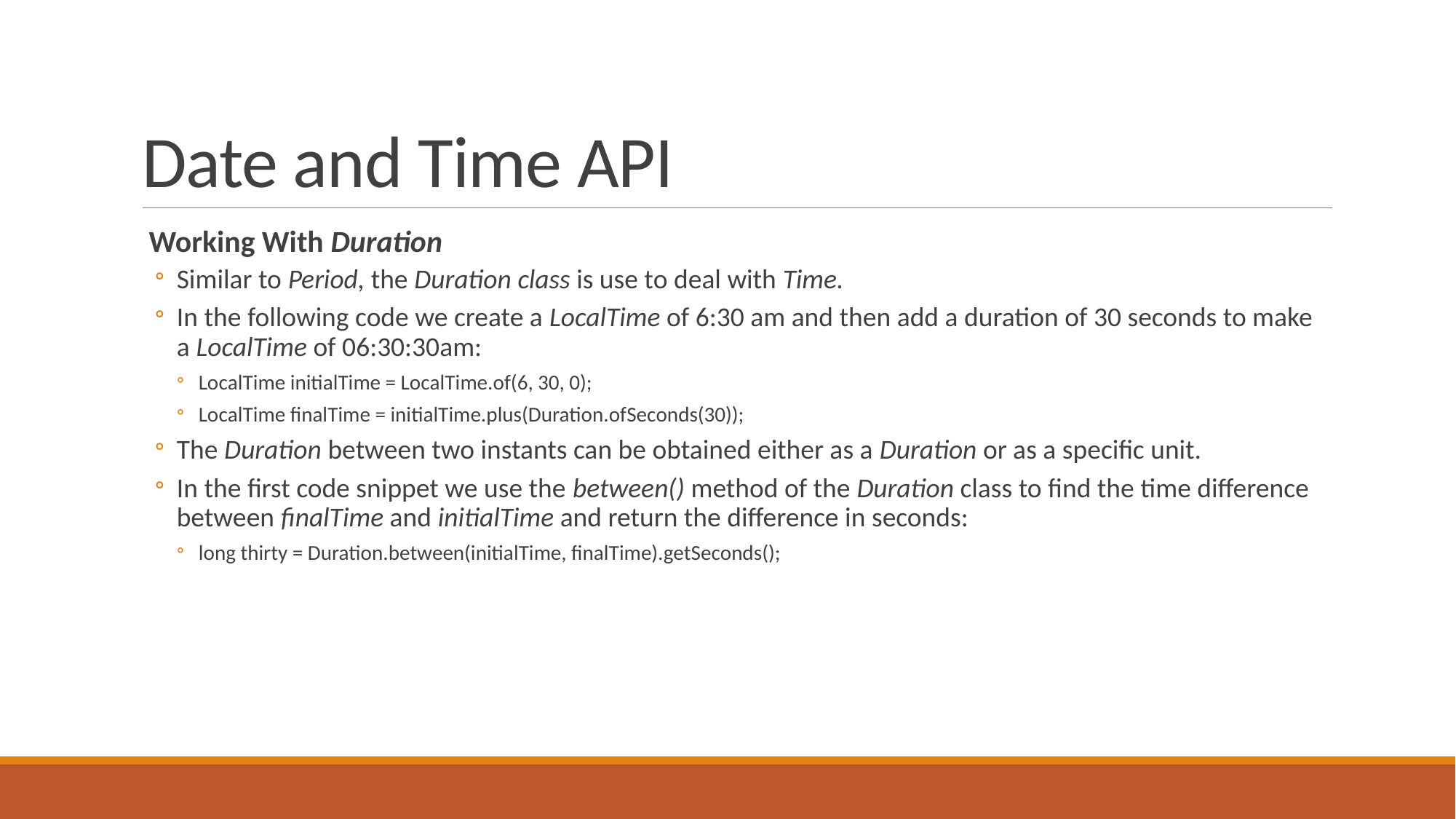

# Date and Time API
 Working With Duration
Similar to Period, the Duration class is use to deal with Time.
In the following code we create a LocalTime of 6:30 am and then add a duration of 30 seconds to make a LocalTime of 06:30:30am:
LocalTime initialTime = LocalTime.of(6, 30, 0);
LocalTime finalTime = initialTime.plus(Duration.ofSeconds(30));
The Duration between two instants can be obtained either as a Duration or as a specific unit.
In the first code snippet we use the between() method of the Duration class to find the time difference between finalTime and initialTime and return the difference in seconds:
long thirty = Duration.between(initialTime, finalTime).getSeconds();